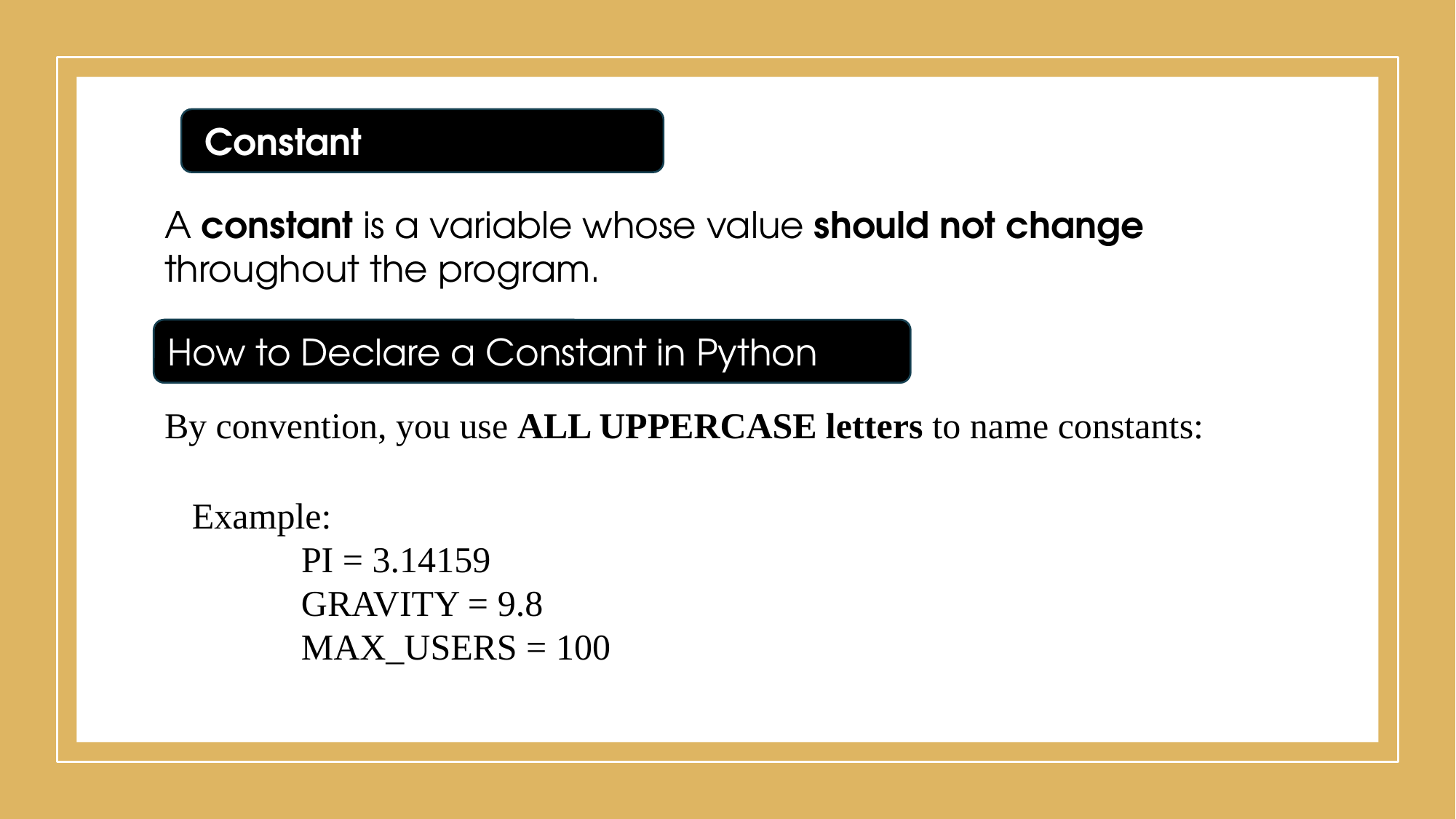

Constant
A constant is a variable whose value should not change throughout the program.
How to Declare a Constant in Python
By convention, you use ALL UPPERCASE letters to name constants:
Example:
            PI = 3.14159
GRAVITY = 9.8
MAX_USERS = 100